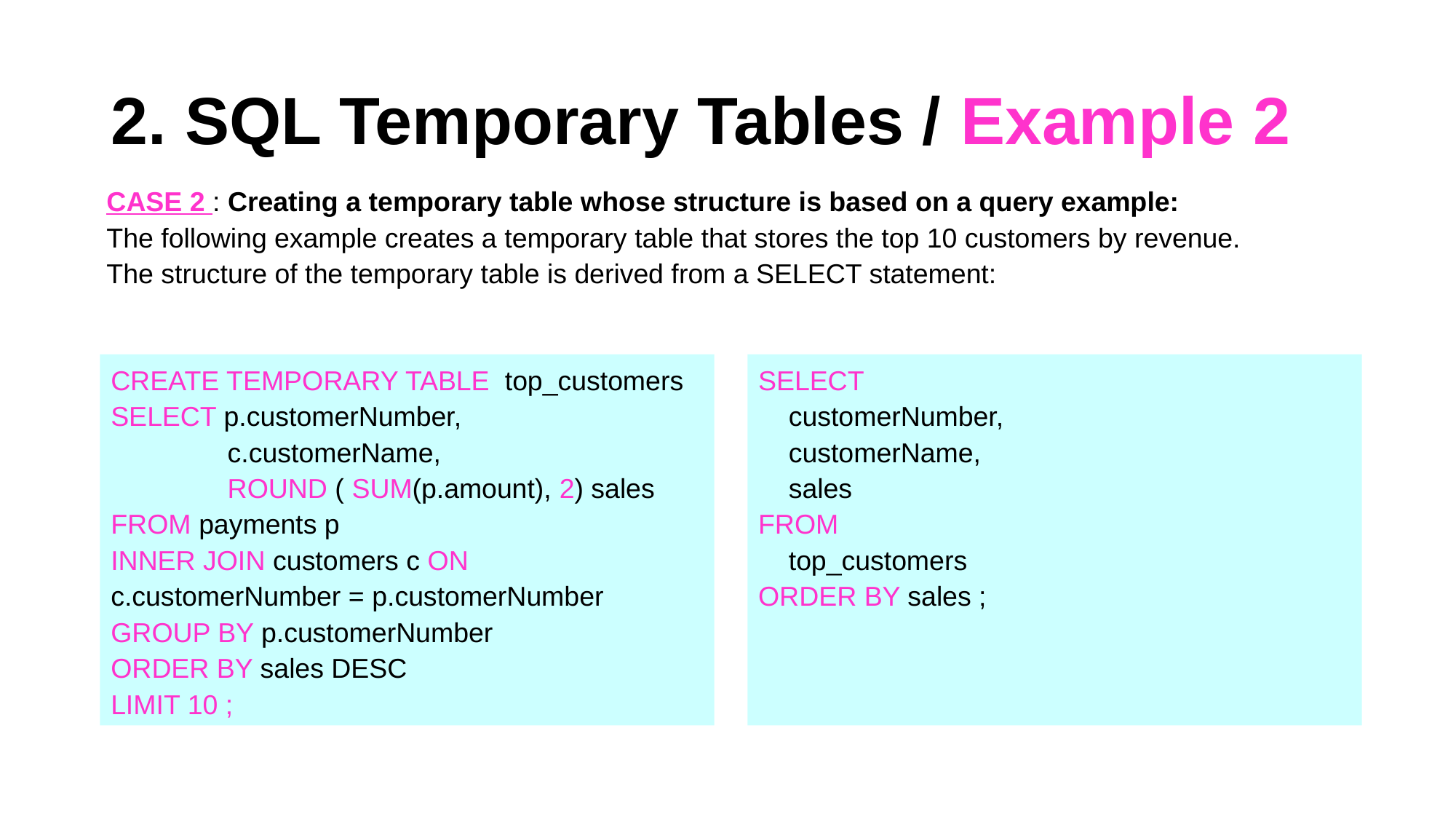

# 2. SQL Temporary Tables / Example 2
CASE 2 : Creating a temporary table whose structure is based on a query example:
The following example creates a temporary table that stores the top 10 customers by revenue.
The structure of the temporary table is derived from a SELECT statement:
CREATE TEMPORARY TABLE  top_customers
SELECT p.customerNumber,
       	 c.customerName,
       	 ROUND ( SUM(p.amount), 2) sales
FROM payments p
INNER JOIN customers c ON c.customerNumber = p.customerNumber
GROUP BY p.customerNumber
ORDER BY sales DESC
LIMIT 10 ;
SELECT
    customerNumber,
    customerName,
    sales
FROM
    top_customers
ORDER BY sales ;